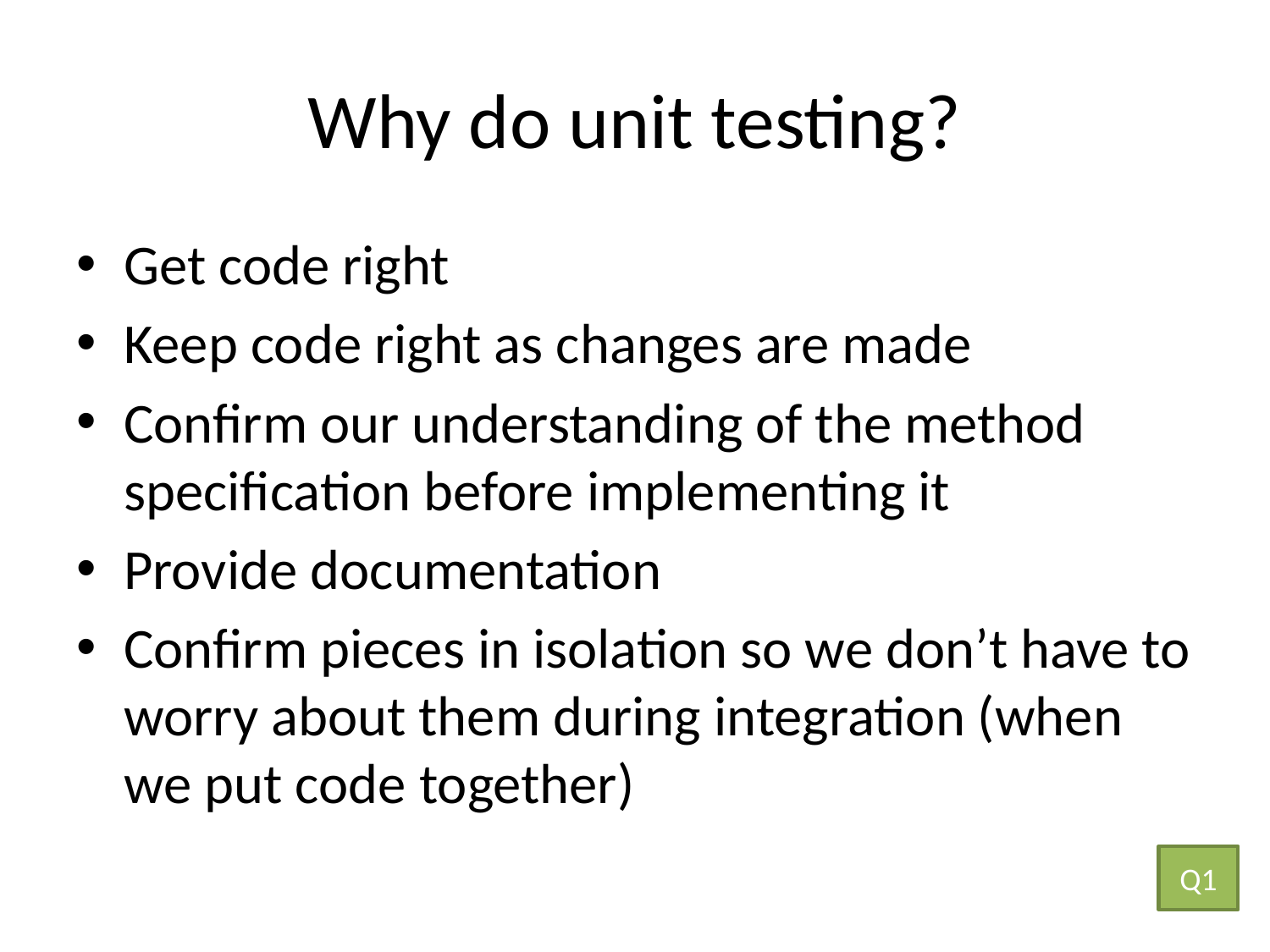

# Why do unit testing?
Get code right
Keep code right as changes are made
Confirm our understanding of the method specification before implementing it
Provide documentation
Confirm pieces in isolation so we don’t have to worry about them during integration (when we put code together)
Q1